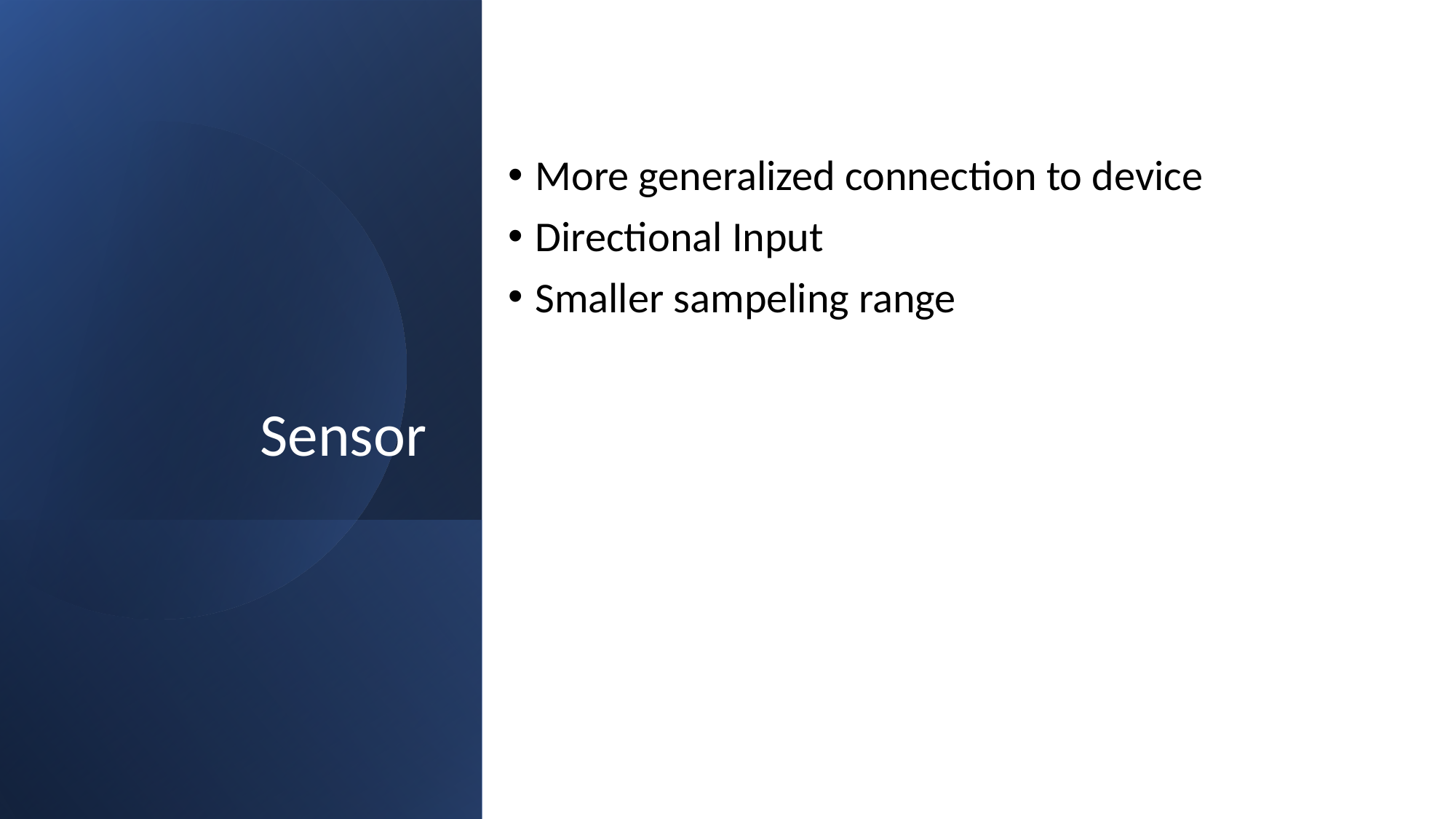

# Sensor

More generalized connection to device
Directional Input
Smaller sampeling range